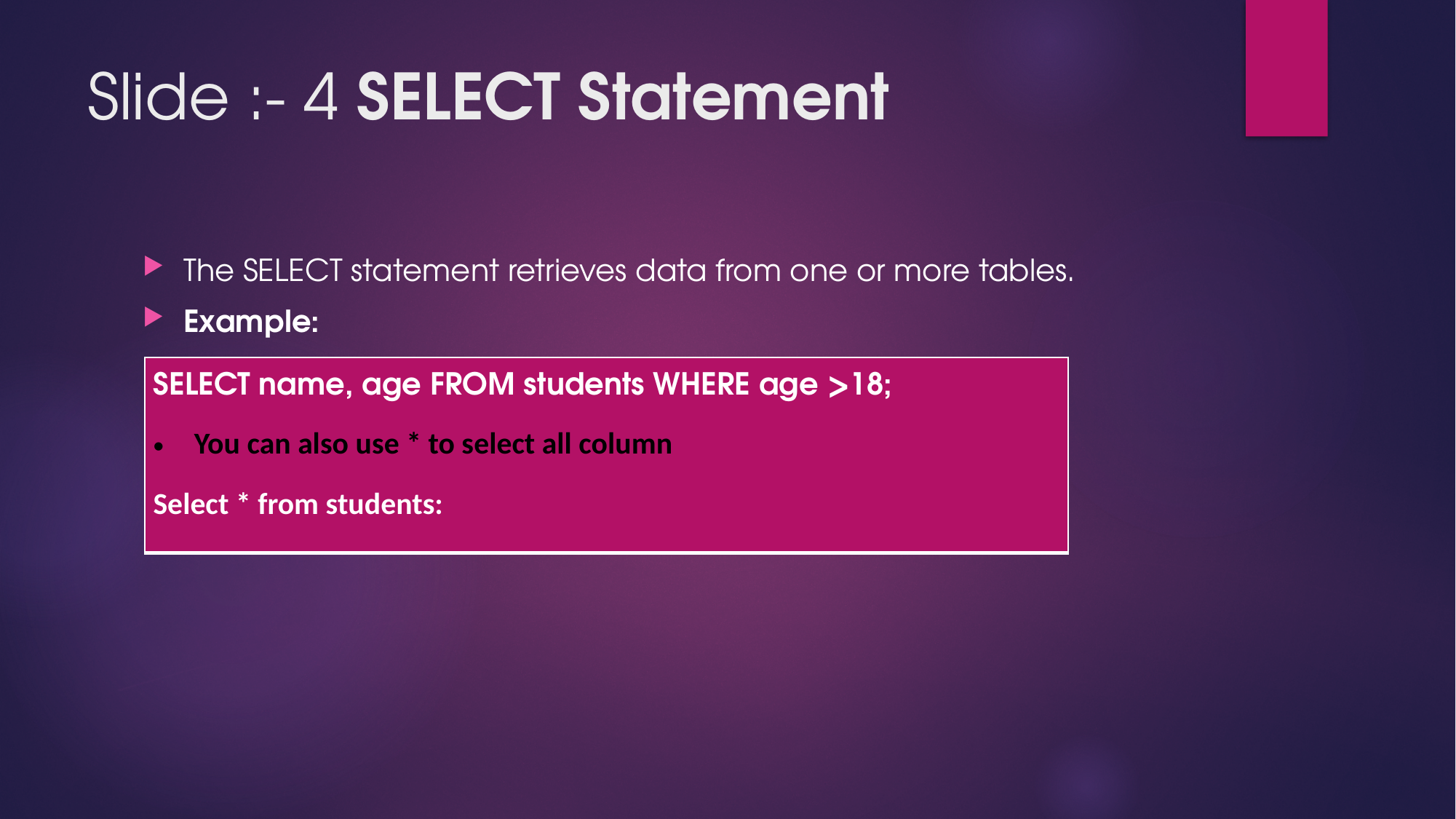

# Slide :- 4 SELECT Statement
The SELECT statement retrieves data from one or more tables.
Example:

| SELECT name, age FROM students WHERE age >18; You can also use \* to select all column Select \* from students: |
| --- |